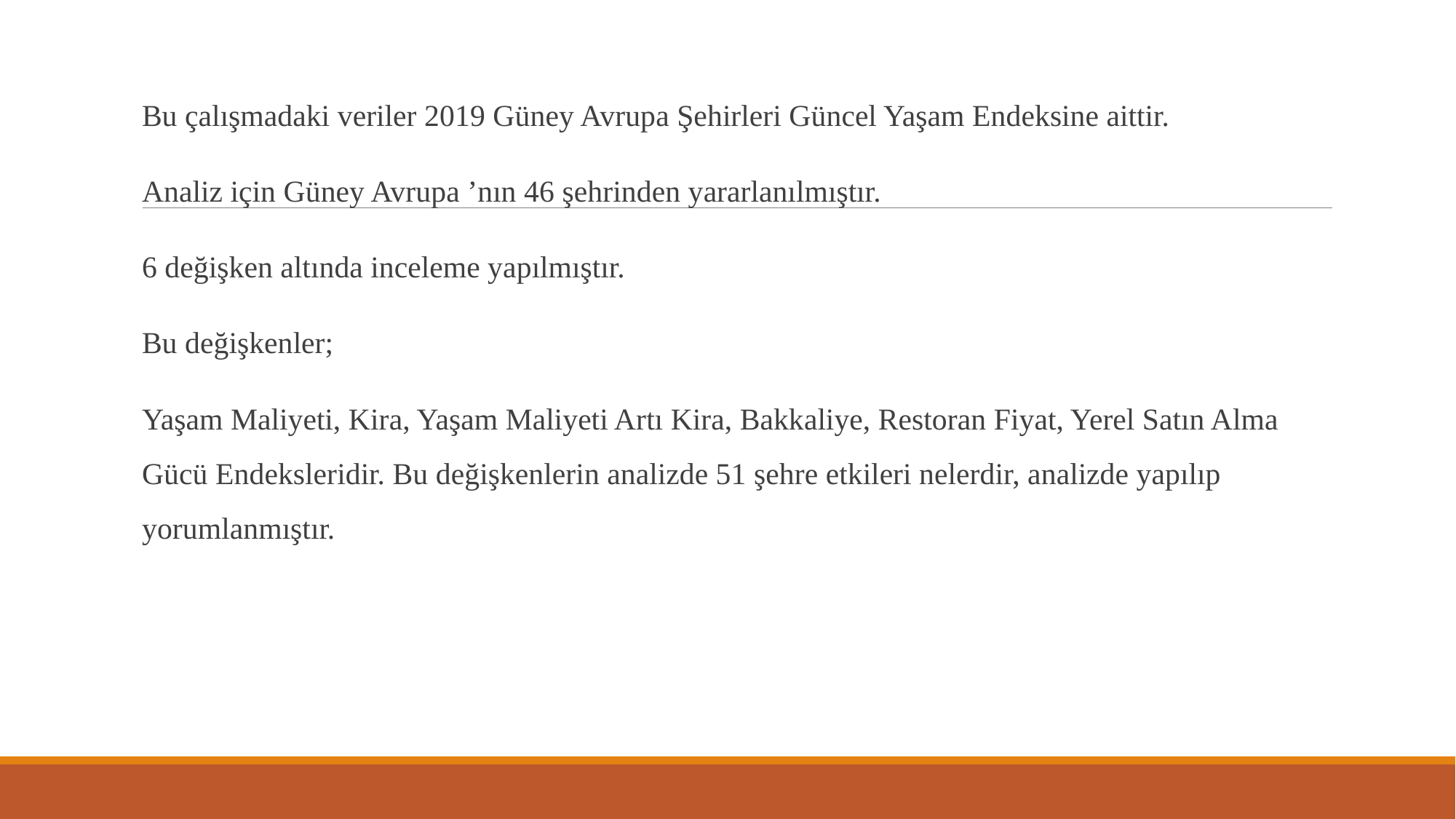

Bu çalışmadaki veriler 2019 Güney Avrupa Şehirleri Güncel Yaşam Endeksine aittir.
Analiz için Güney Avrupa ’nın 46 şehrinden yararlanılmıştır.
6 değişken altında inceleme yapılmıştır.
Bu değişkenler;
Yaşam Maliyeti, Kira, Yaşam Maliyeti Artı Kira, Bakkaliye, Restoran Fiyat, Yerel Satın Alma Gücü Endeksleridir. Bu değişkenlerin analizde 51 şehre etkileri nelerdir, analizde yapılıp yorumlanmıştır.